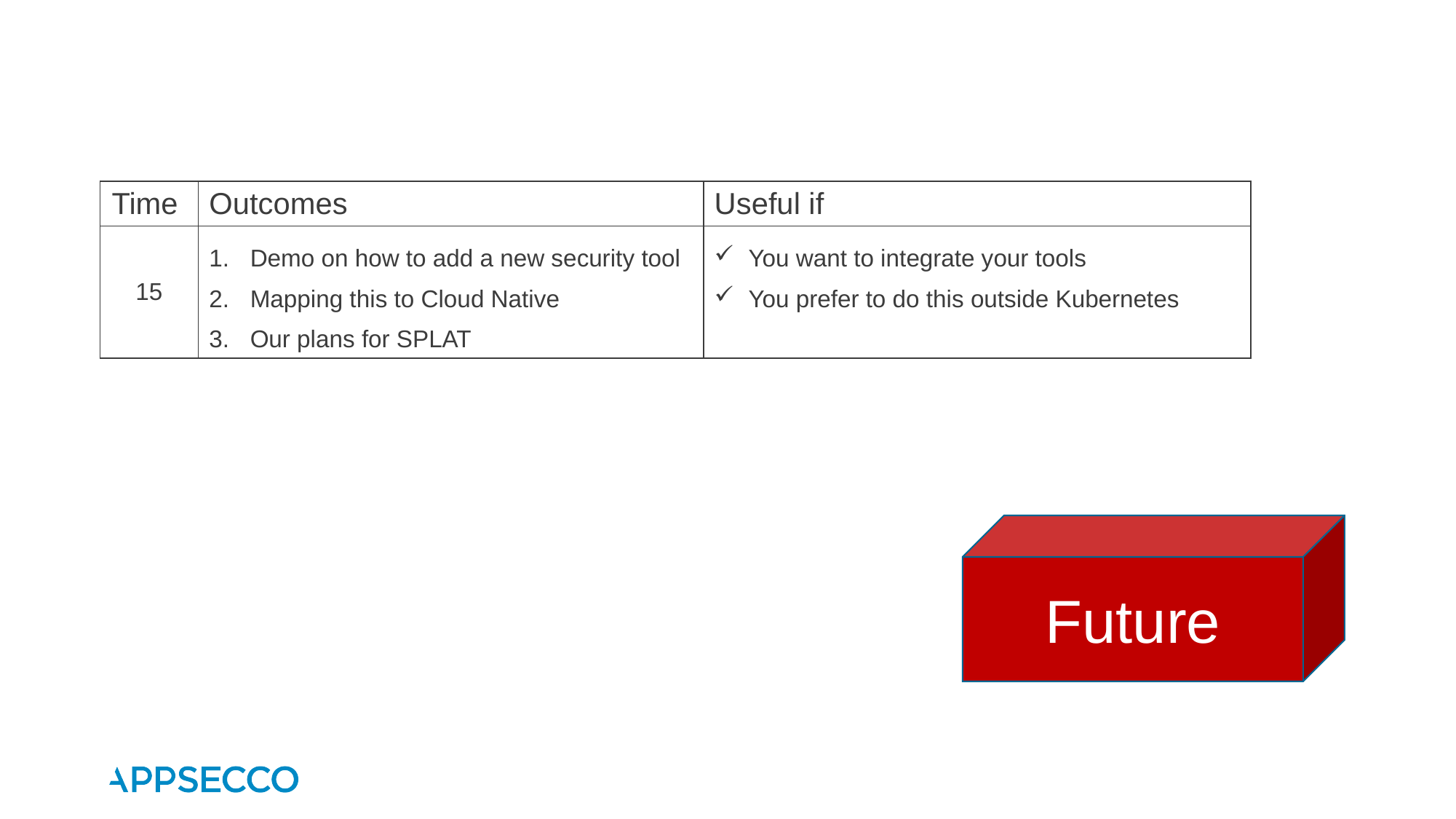

| Time | Outcomes | Useful if |
| --- | --- | --- |
| 15 | Demo on how to add a new security tool Mapping this to Cloud Native Our plans for SPLAT | You want to integrate your tools You prefer to do this outside Kubernetes |
Future